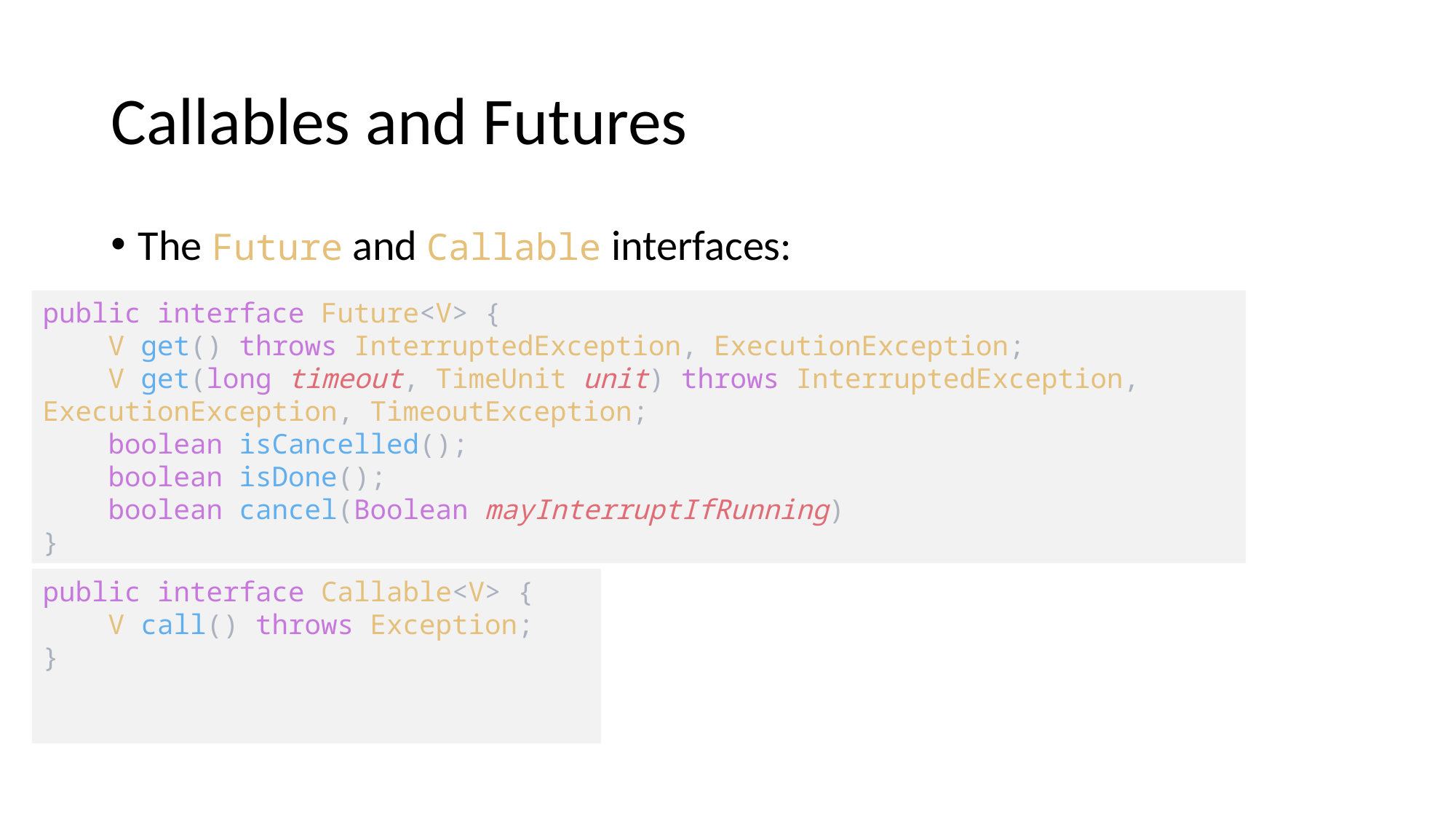

# Callables and Futures
The Future and Callable interfaces:
public interface Future<V> {
    V get() throws InterruptedException, ExecutionException;
    V get(long timeout, TimeUnit unit) throws InterruptedException, ExecutionException, TimeoutException;
    boolean isCancelled();
    boolean isDone();
    boolean cancel(Boolean mayInterruptIfRunning)
}
public interface Callable<V> {
    V call() throws Exception;
}